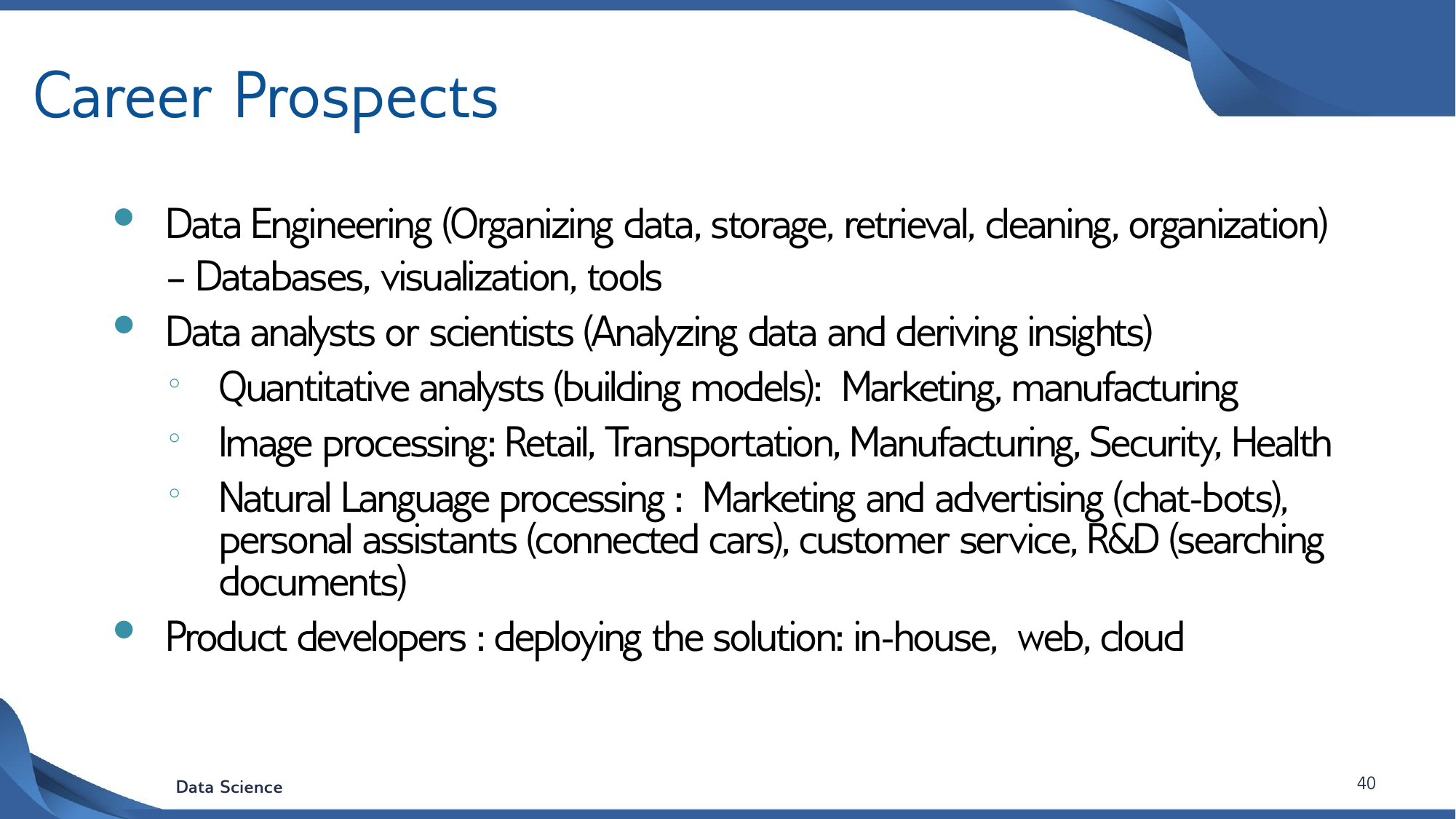

# Career Prospects
Data Engineering (Organizing data, storage, retrieval, cleaning, organization) – Databases, visualization, tools
Data analysts or scientists (Analyzing data and deriving insights)
Quantitative analysts (building models):  Marketing, manufacturing
Image processing: Retail, Transportation, Manufacturing, Security, Health
Natural Language processing :  Marketing and advertising (chat-bots), personal assistants (connected cars), customer service, R&D (searching documents)
Product developers : deploying the solution: in-house,  web, cloud